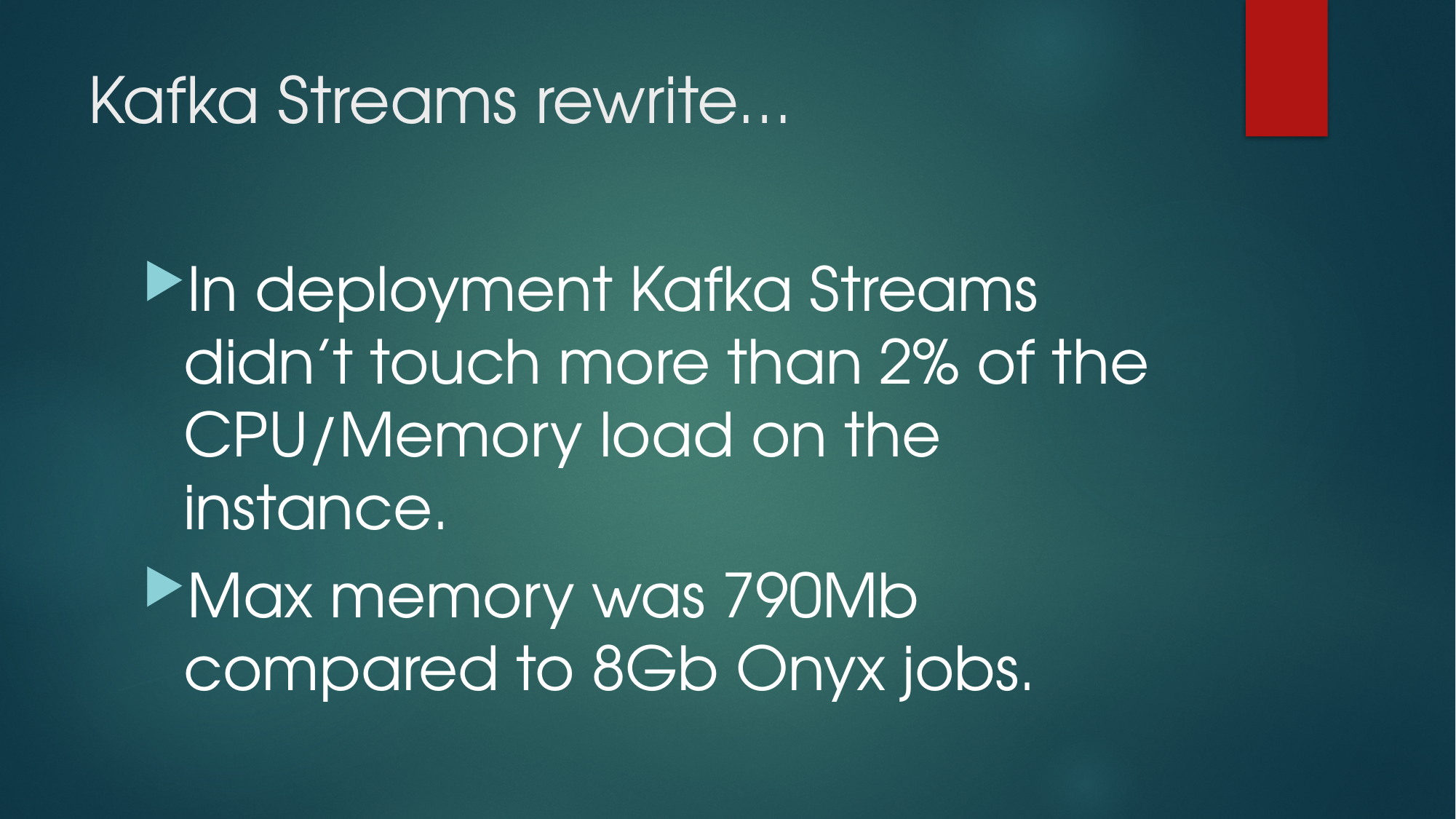

# Kafka Streams rewrite…
In deployment Kafka Streams didn’t touch more than 2% of the CPU/Memory load on the instance.
Max memory was 790Mb compared to 8Gb Onyx jobs.